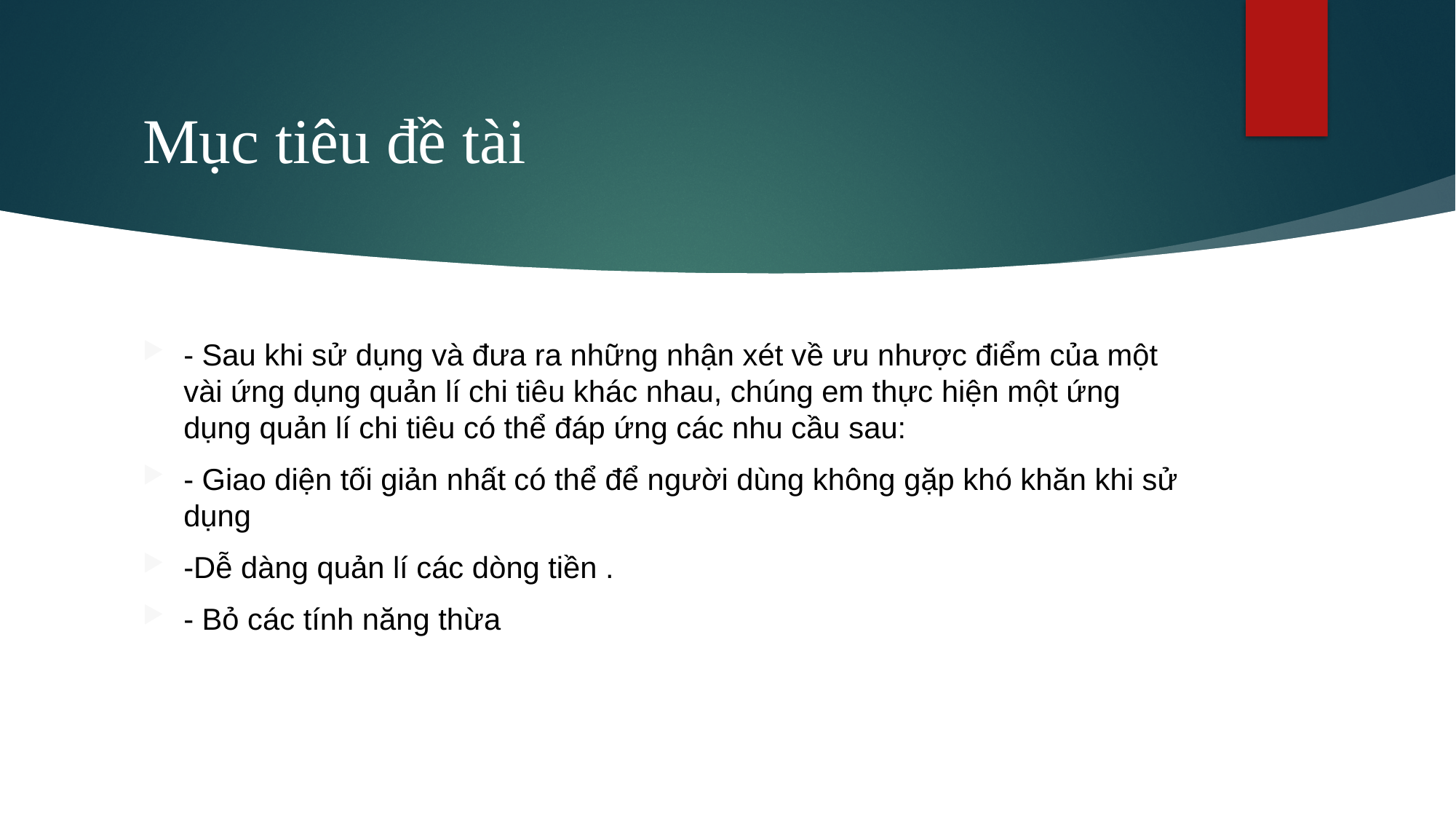

# Mục tiêu đề tài

- Sau khi sử dụng và đưa ra những nhận xét về ưu nhược điểm của một vài ứng dụng quản lí chi tiêu khác nhau, chúng em thực hiện một ứng dụng quản lí chi tiêu có thể đáp ứng các nhu cầu sau:
- Giao diện tối giản nhất có thể để người dùng không gặp khó khăn khi sử dụng
-Dễ dàng quản lí các dòng tiền .
- Bỏ các tính năng thừa